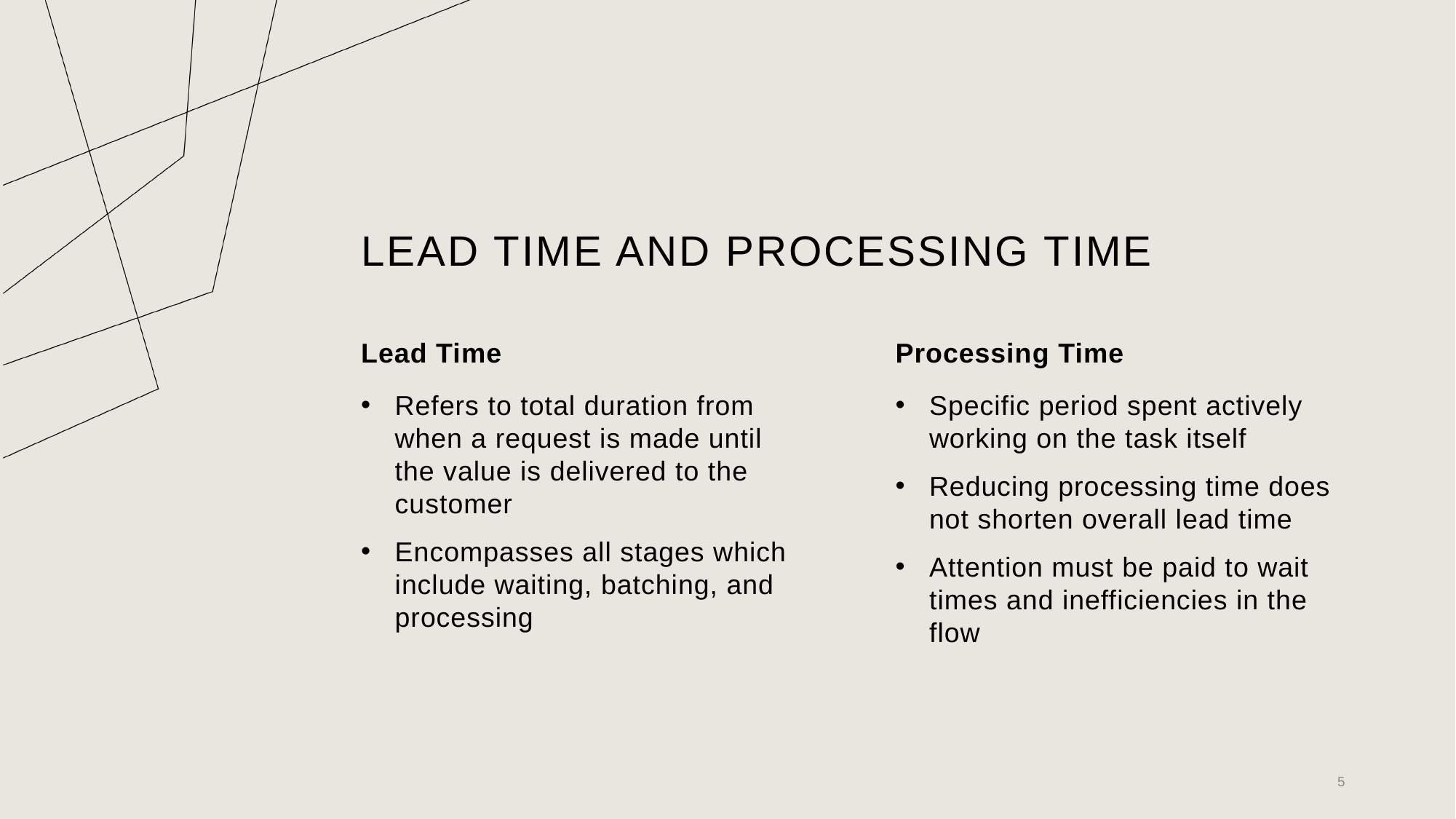

# Lead time and processing time
Lead Time
Processing Time
Specific period spent actively working on the task itself
Reducing processing time does not shorten overall lead time
Attention must be paid to wait times and inefficiencies in the flow
Refers to total duration from when a request is made until the value is delivered to the customer
Encompasses all stages which include waiting, batching, and processing

5